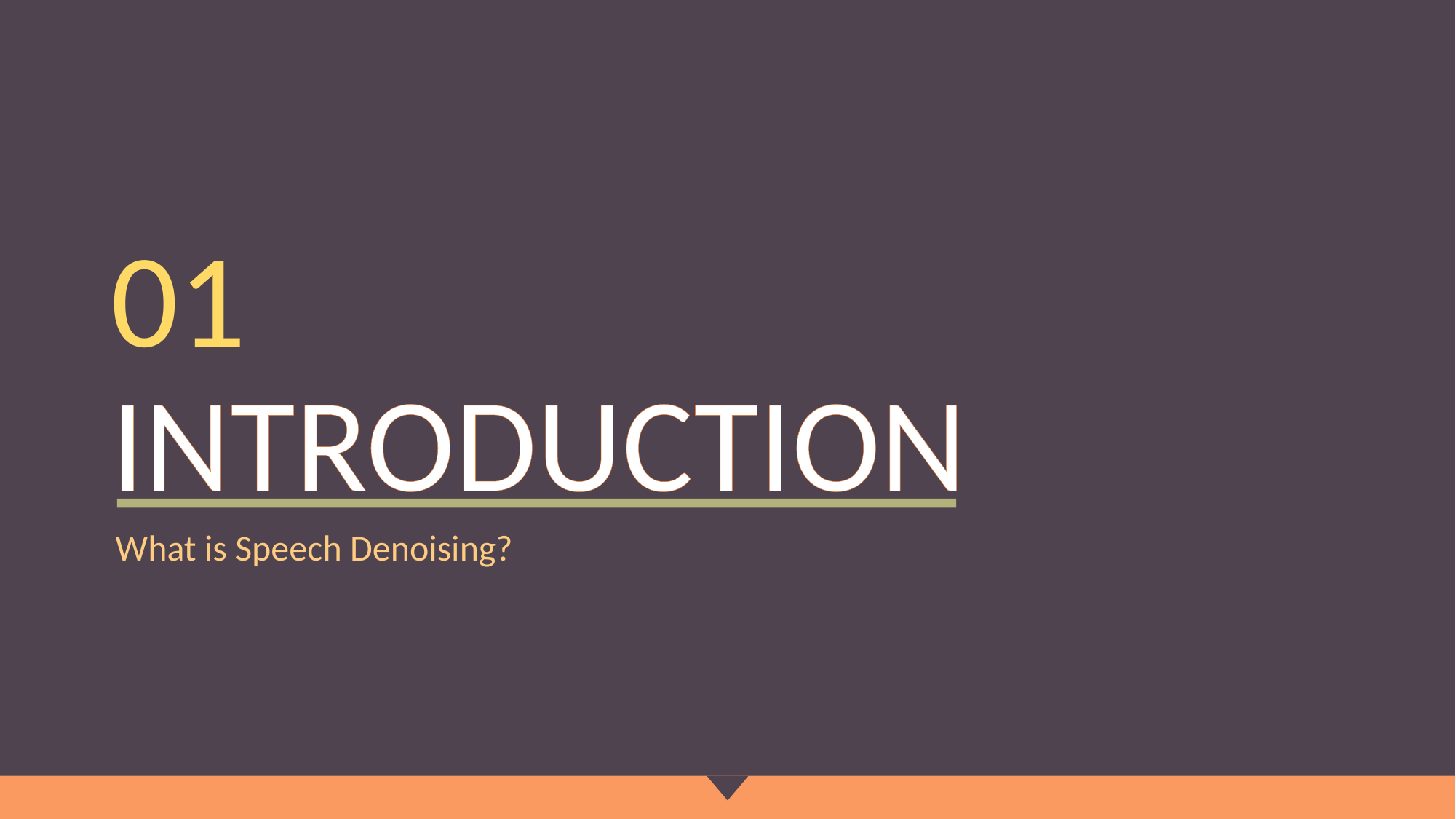

# 01 INTRODUCTION

What is Speech Denoising?